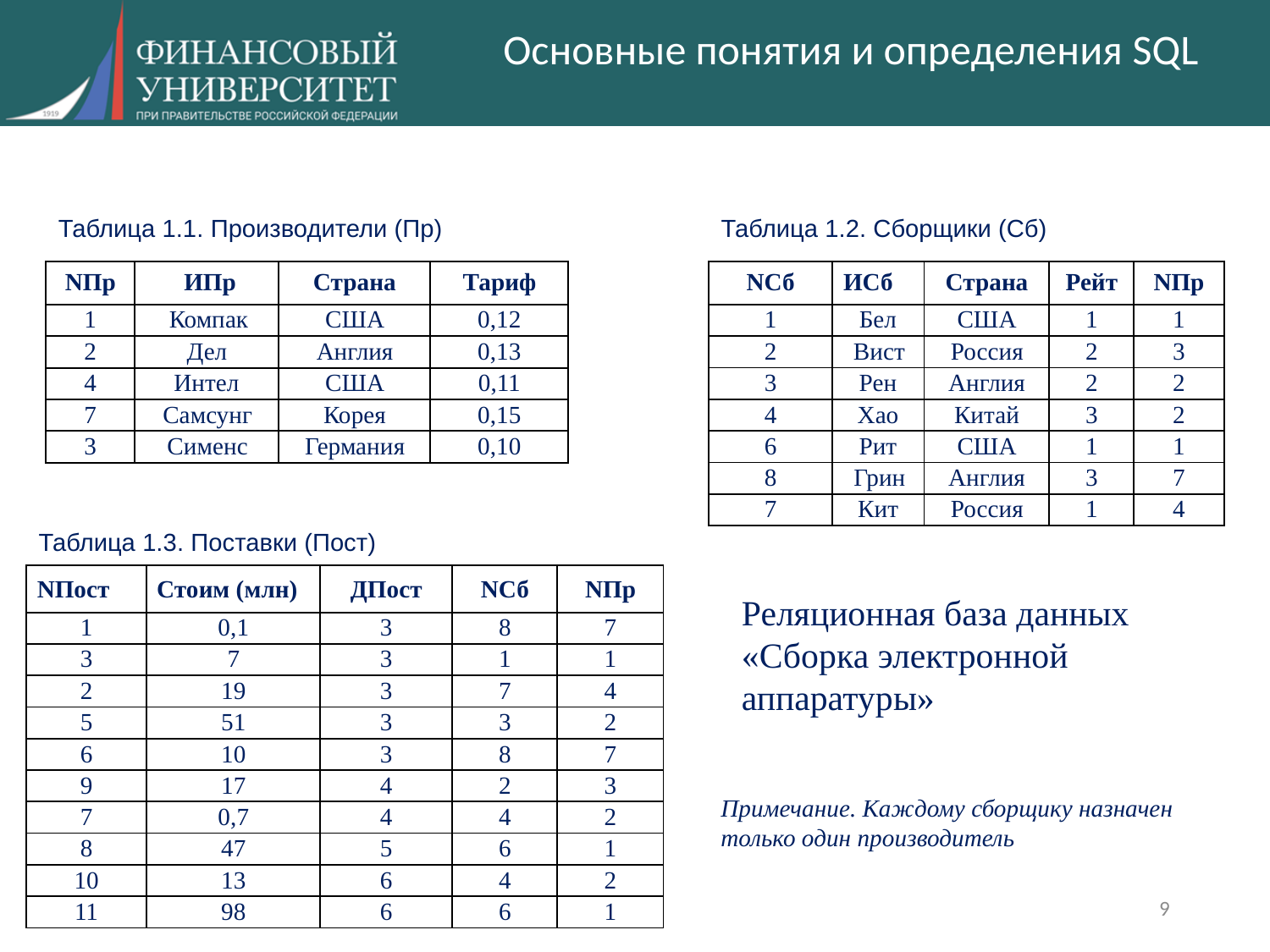

# Основные понятия и определения SQL
Таблица 1.1. Производители (Пр)
Таблица 1.2. Сборщики (Сб)
| NПр | ИПр | Страна | Тариф |
| --- | --- | --- | --- |
| 1 | Компак | США | 0,12 |
| 2 | Дел | Англия | 0,13 |
| 4 | Интел | США | 0,11 |
| 7 | Самсунг | Корея | 0,15 |
| 3 | Сименс | Германия | 0,10 |
| NСб | ИСб | Страна | Рейт | NПр |
| --- | --- | --- | --- | --- |
| 1 | Бел | США | 1 | 1 |
| 2 | Вист | Россия | 2 | 3 |
| 3 | Рен | Англия | 2 | 2 |
| 4 | Хао | Китай | 3 | 2 |
| 6 | Рит | США | 1 | 1 |
| 8 | Грин | Англия | 3 | 7 |
| 7 | Кит | Россия | 1 | 4 |
Таблица 1.3. Поставки (Пост)
| NПост | Стоим (млн) | ДПост | NСб | NПр |
| --- | --- | --- | --- | --- |
| 1 | 0,1 | 3 | 8 | 7 |
| 3 | 7 | 3 | 1 | 1 |
| 2 | 19 | 3 | 7 | 4 |
| 5 | 51 | 3 | 3 | 2 |
| 6 | 10 | 3 | 8 | 7 |
| 9 | 17 | 4 | 2 | 3 |
| 7 | 0,7 | 4 | 4 | 2 |
| 8 | 47 | 5 | 6 | 1 |
| 10 | 13 | 6 | 4 | 2 |
| 11 | 98 | 6 | 6 | 1 |
Реляционная база данных
«Сборка электронной аппаратуры»
Примечание. Каждому сборщику назначен только один производитель
9